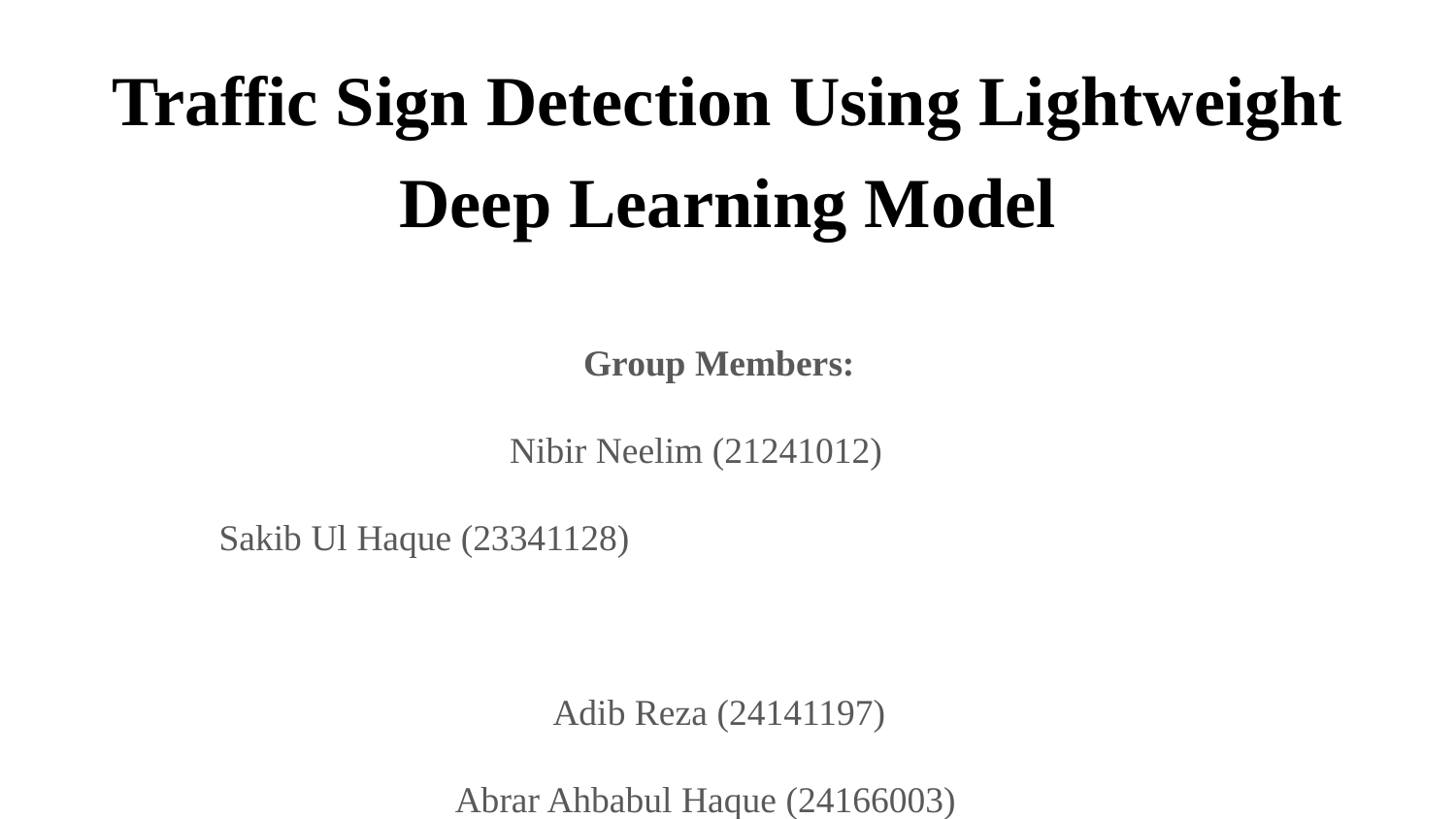

# Traffic Sign Detection Using Lightweight Deep Learning Model

Group Members:
Nibir Neelim (21241012)
 Sakib Ul Haque (23341128)
Adib Reza (24141197)
   Abrar Ahbabul Haque (24166003)